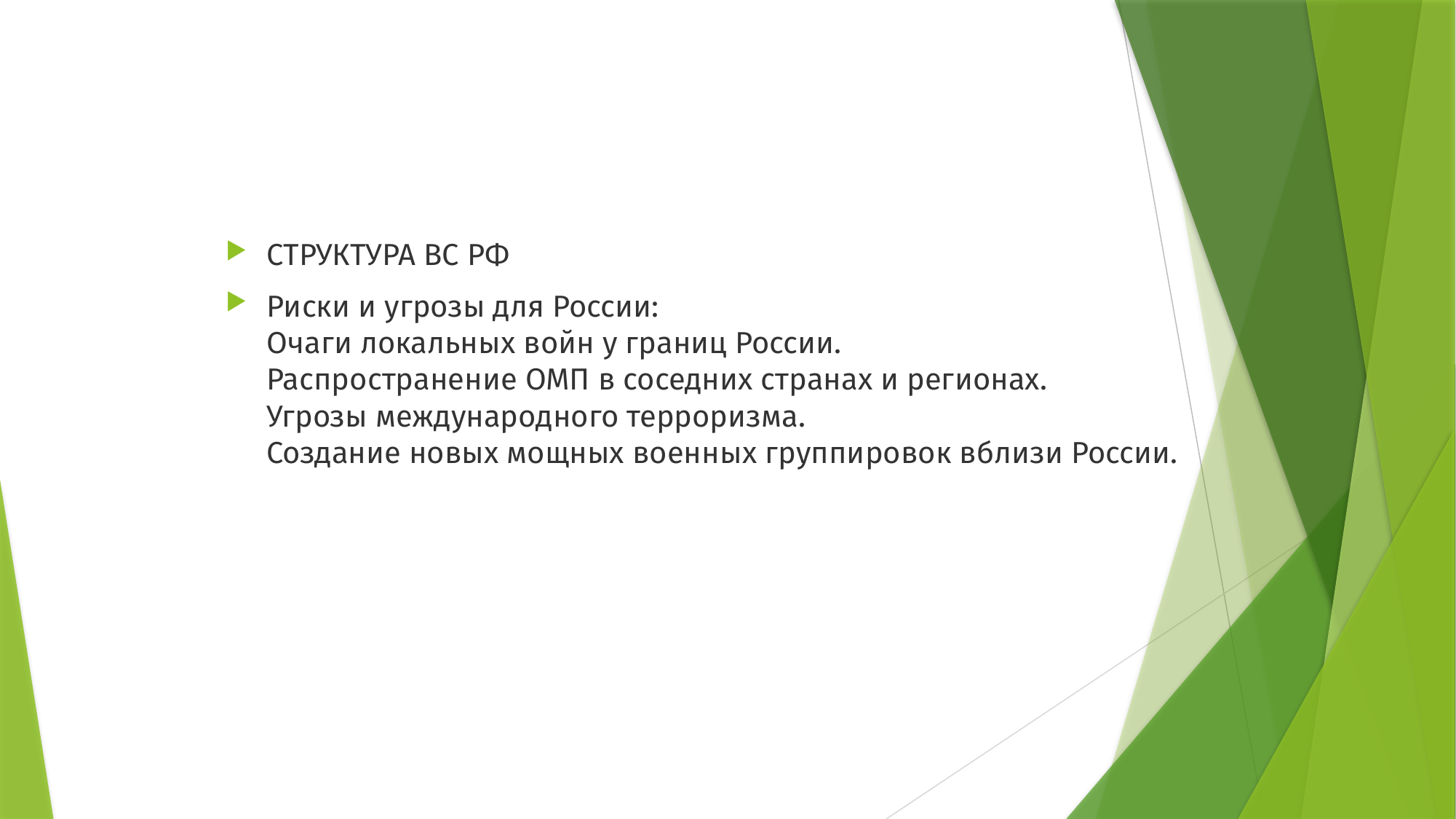

#
СТРУКТУРА ВС РФ
Риски и угрозы для России:
Очаги локальных войн у границ России.
Распространение ОМП в соседних странах и регионах.
Угрозы международного терроризма.
Создание новых мощных военных группировок вблизи России.